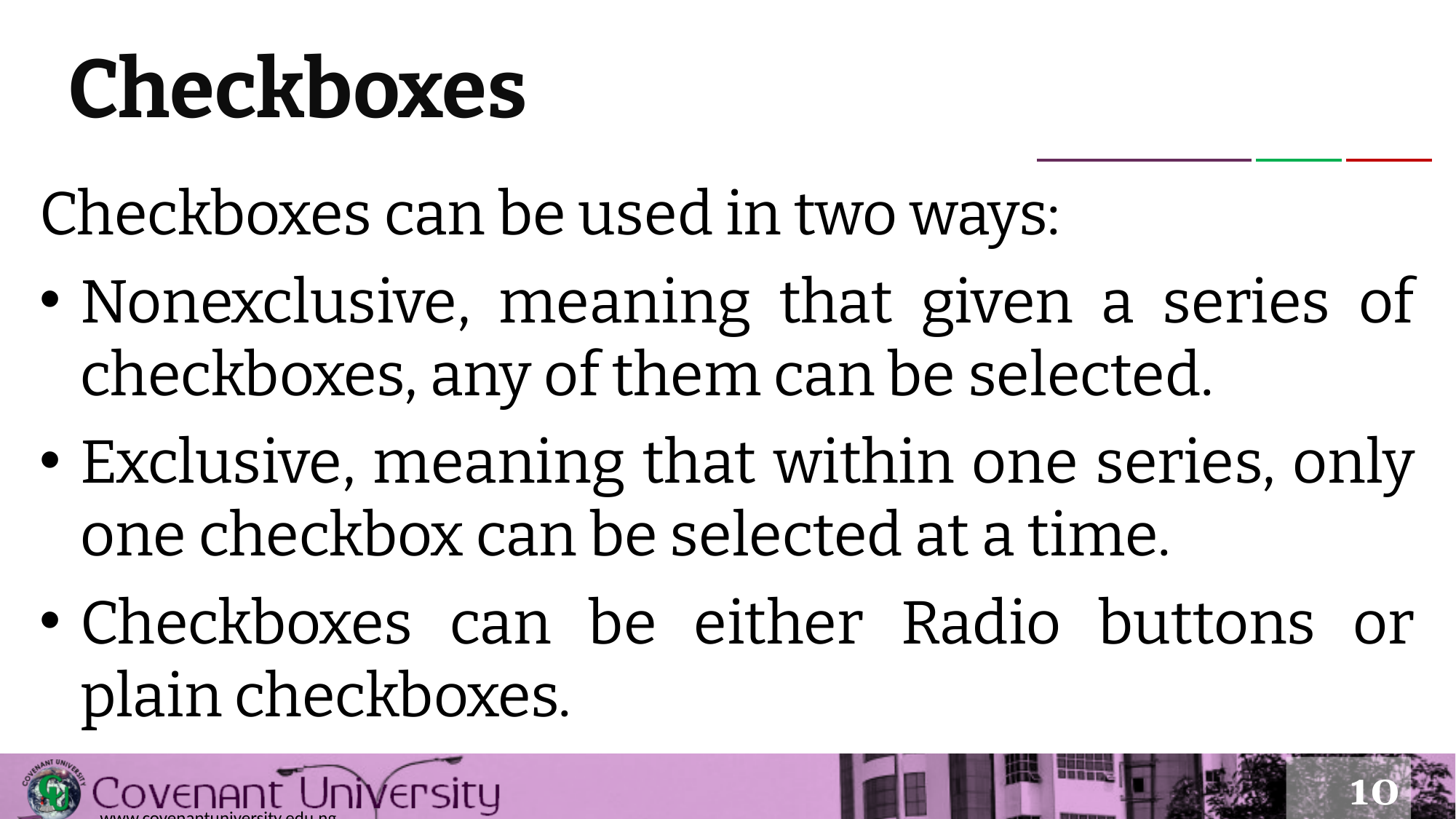

# Checkboxes
Checkboxes can be used in two ways:
Nonexclusive, meaning that given a series of checkboxes, any of them can be selected.
Exclusive, meaning that within one series, only one checkbox can be selected at a time.
Checkboxes can be either Radio buttons or plain checkboxes.